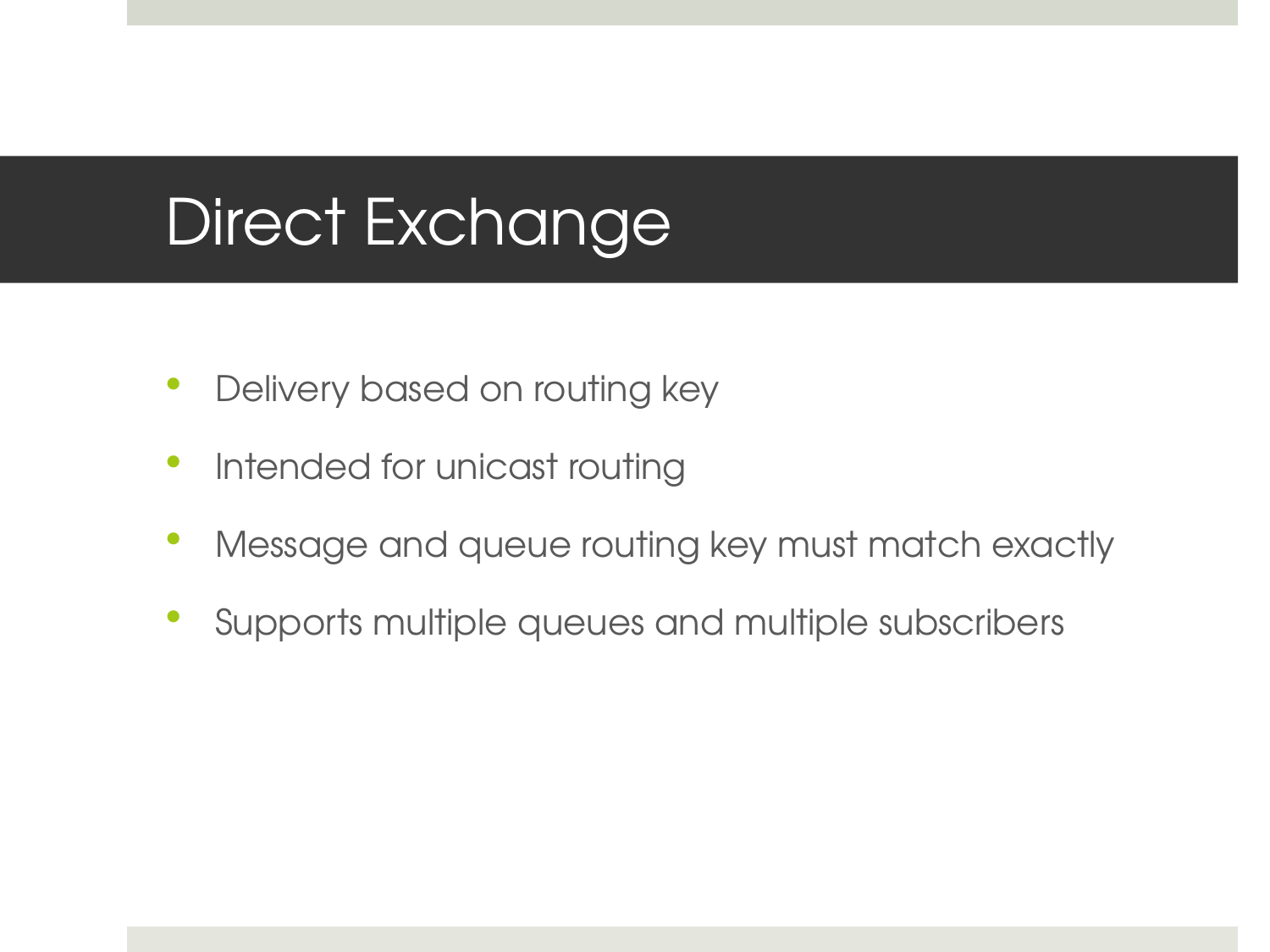

# Direct Exchange
Delivery based on routing key
Intended for unicast routing
Message and queue routing key must match exactly
Supports multiple queues and multiple subscribers